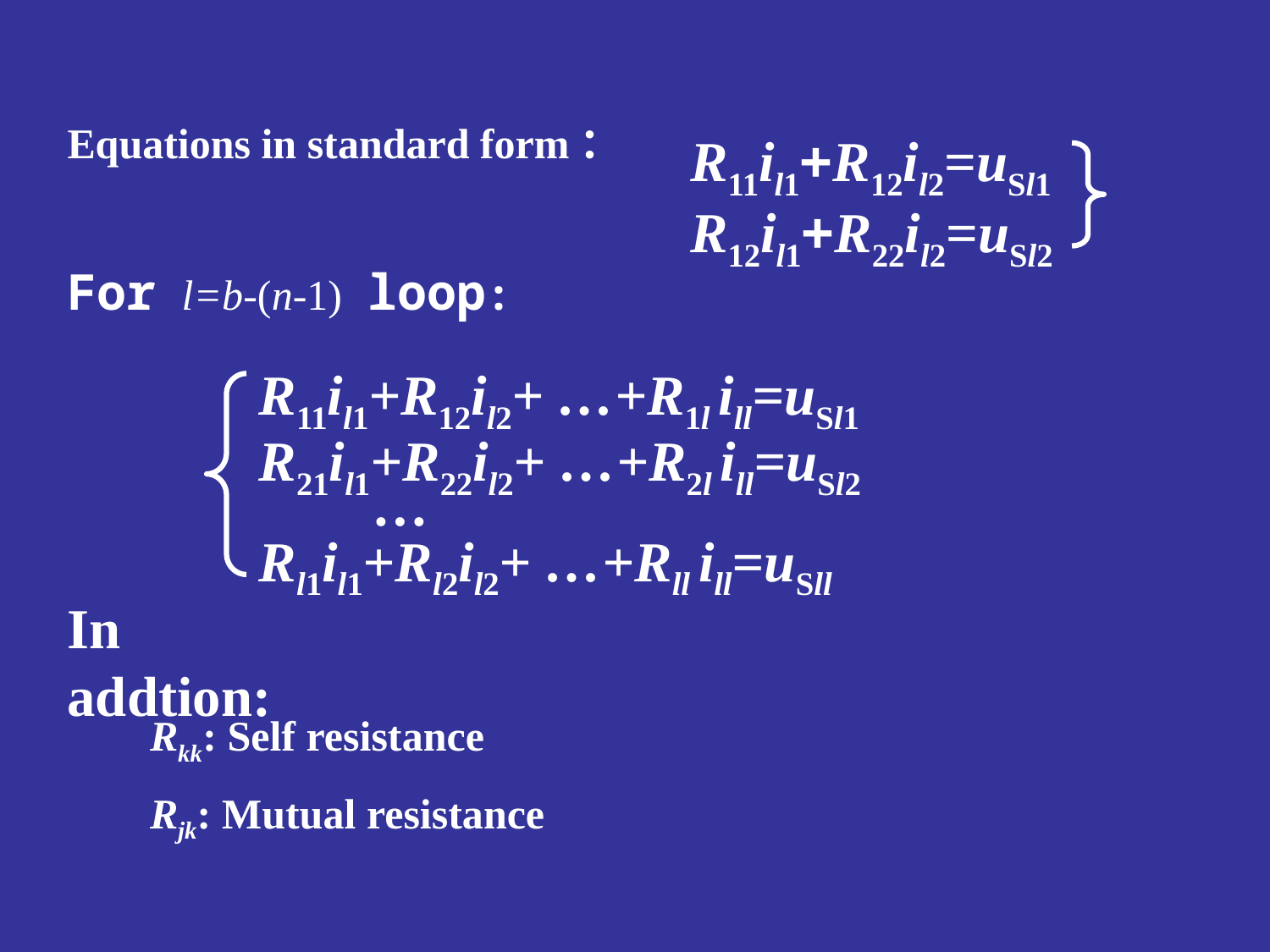

Equations in standard form：
R11il1+R12il2=uSl1

R12il1+R22il2=uSl2
For l=b-(n-1) loop:
R11il1+R12il2+ …+R1l ill=uSl1

R21il1+R22il2+ …+R2l ill=uSl2
 …
Rl1il1+Rl2il2+ …+Rll ill=uSll
In addtion:
Rkk: Self resistance
Rjk: Mutual resistance